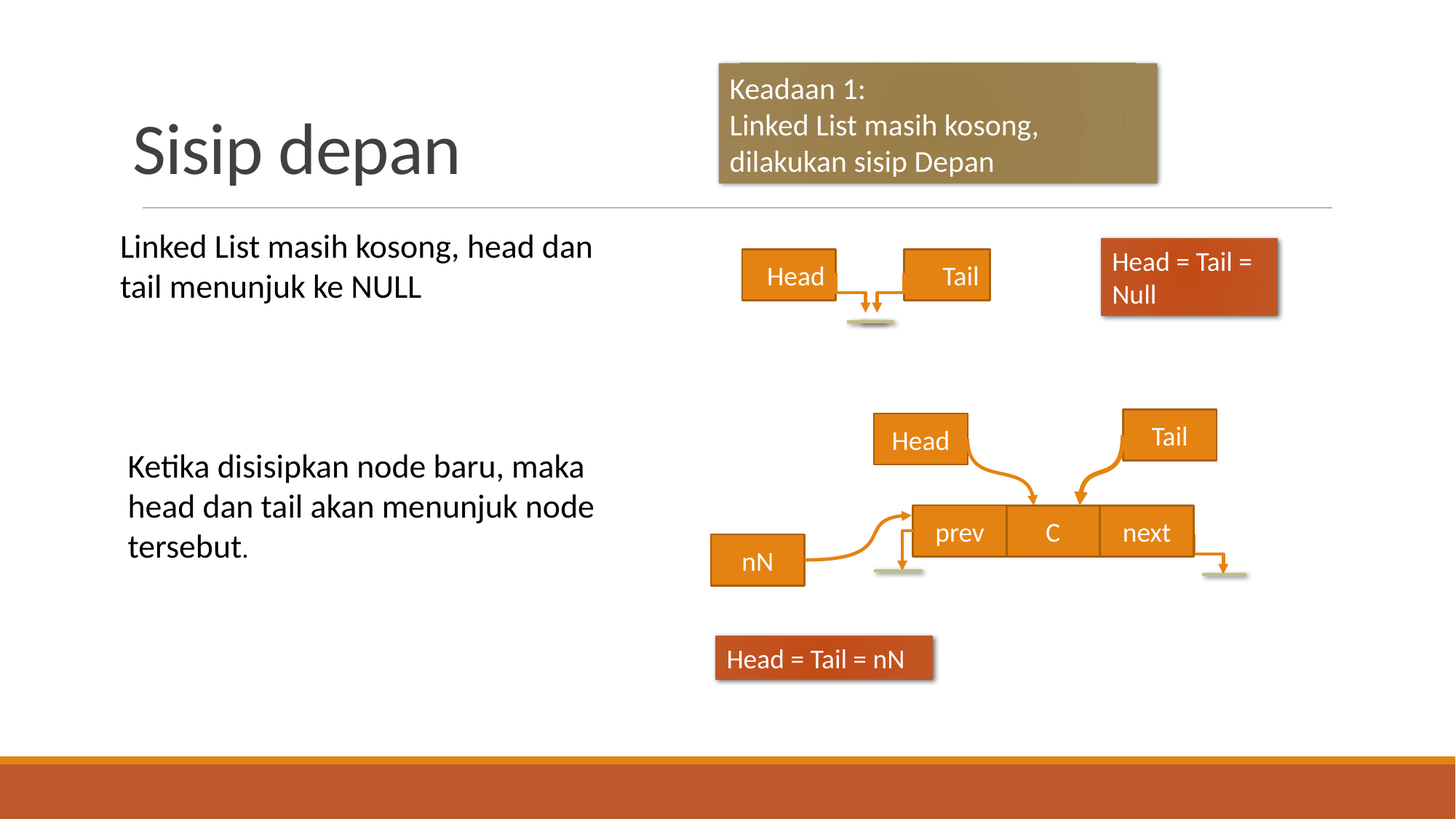

Keadaan 1:
Linked List masih kosong, dilakukan sisip Depan
# Sisip depan
Linked List masih kosong, head dan tail menunjuk ke NULL

Head = Tail = Null
Head
Tail
Tail
Head
C
next
nN
Ketika disisipkan node baru, maka head dan tail akan menunjuk node tersebut.

prev
Head = Tail = nN